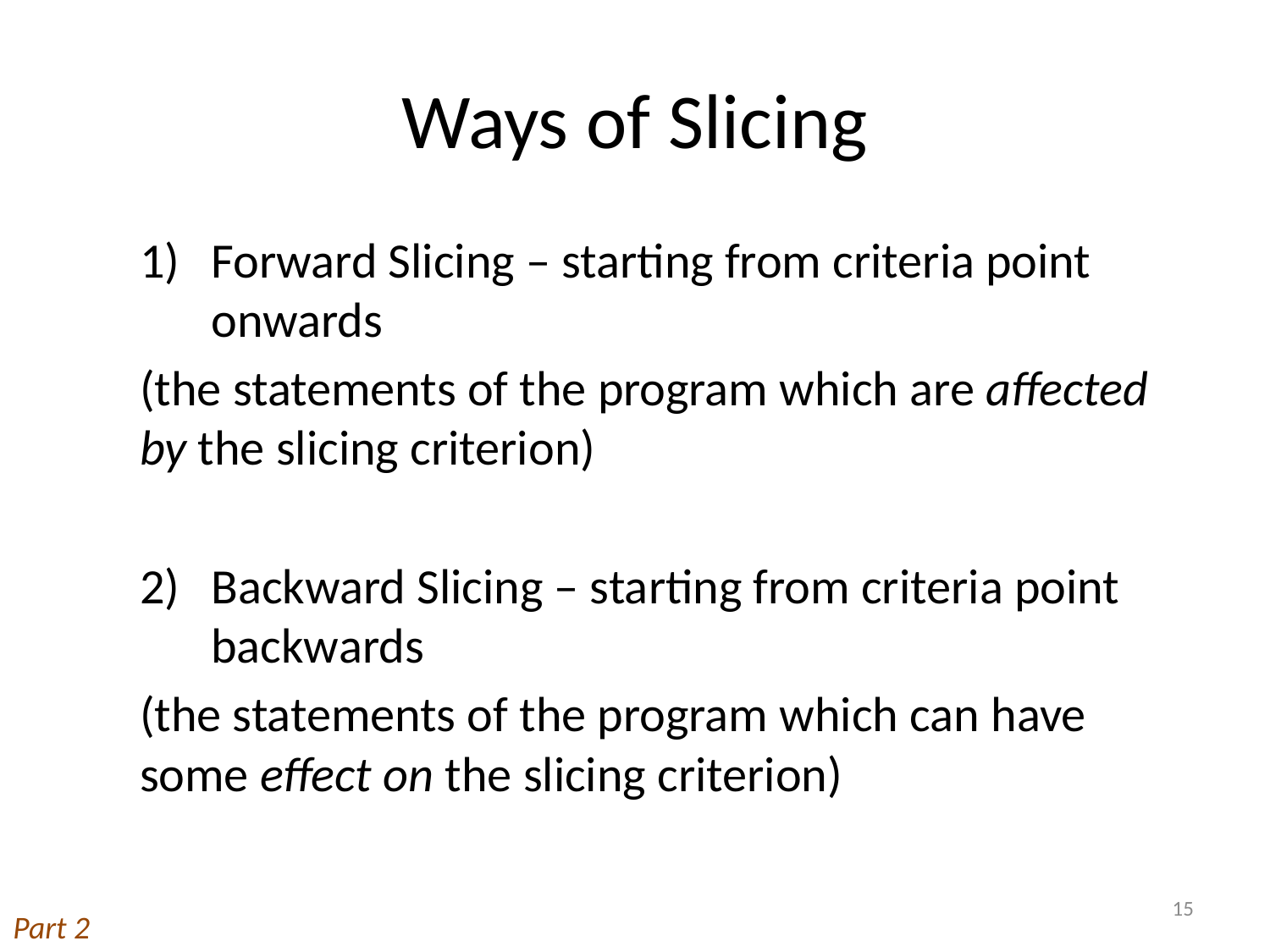

# Ways of Slicing
Forward Slicing – starting from criteria point onwards
(the statements of the program which are affected by the slicing criterion)

Backward Slicing – starting from criteria point backwards
(the statements of the program which can have some effect on the slicing criterion)
15
Part 2